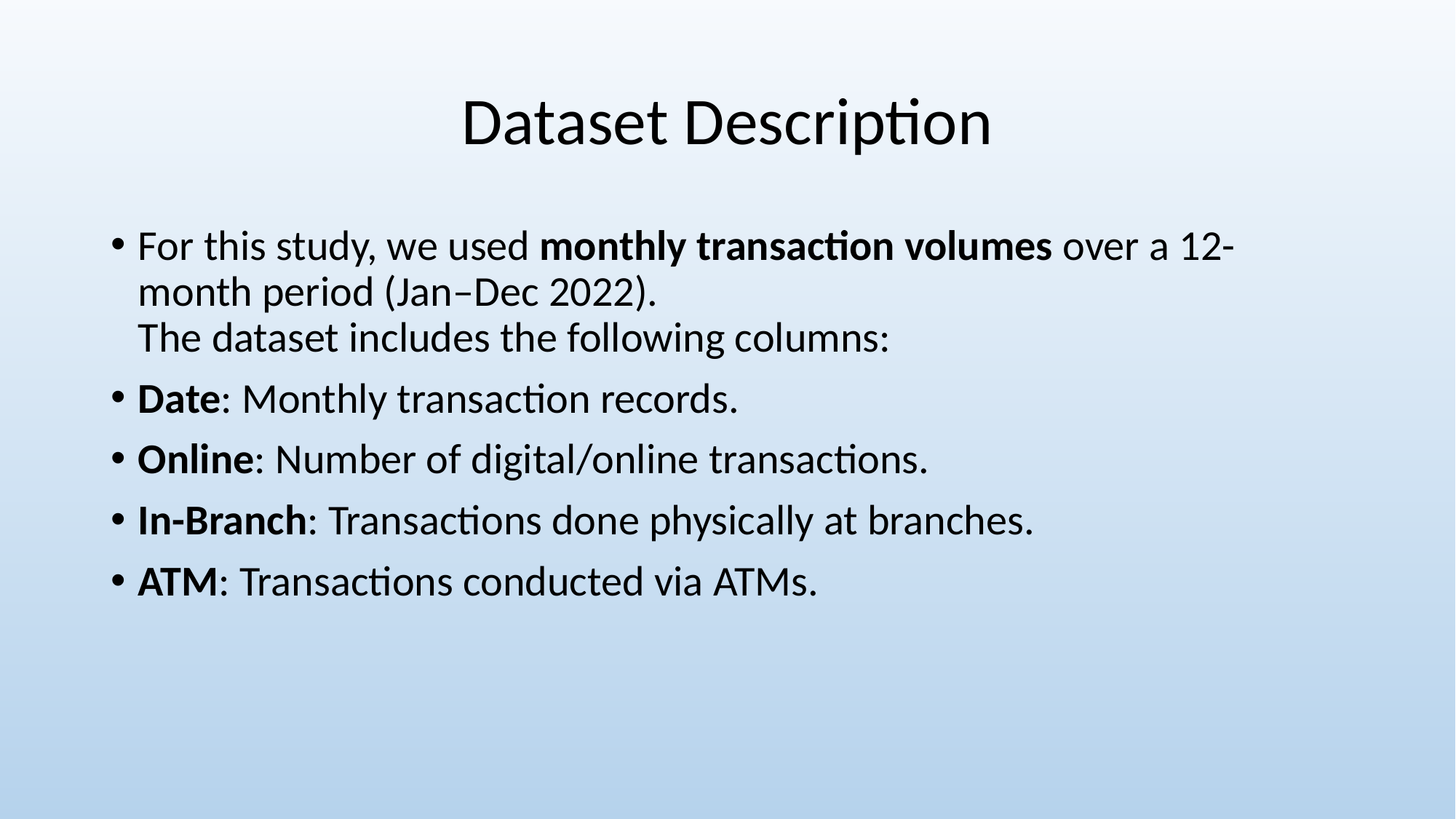

# Dataset Description
For this study, we used monthly transaction volumes over a 12-month period (Jan–Dec 2022).
The dataset includes the following columns:
Date: Monthly transaction records.
Online: Number of digital/online transactions.
In-Branch: Transactions done physically at branches.
ATM: Transactions conducted via ATMs.